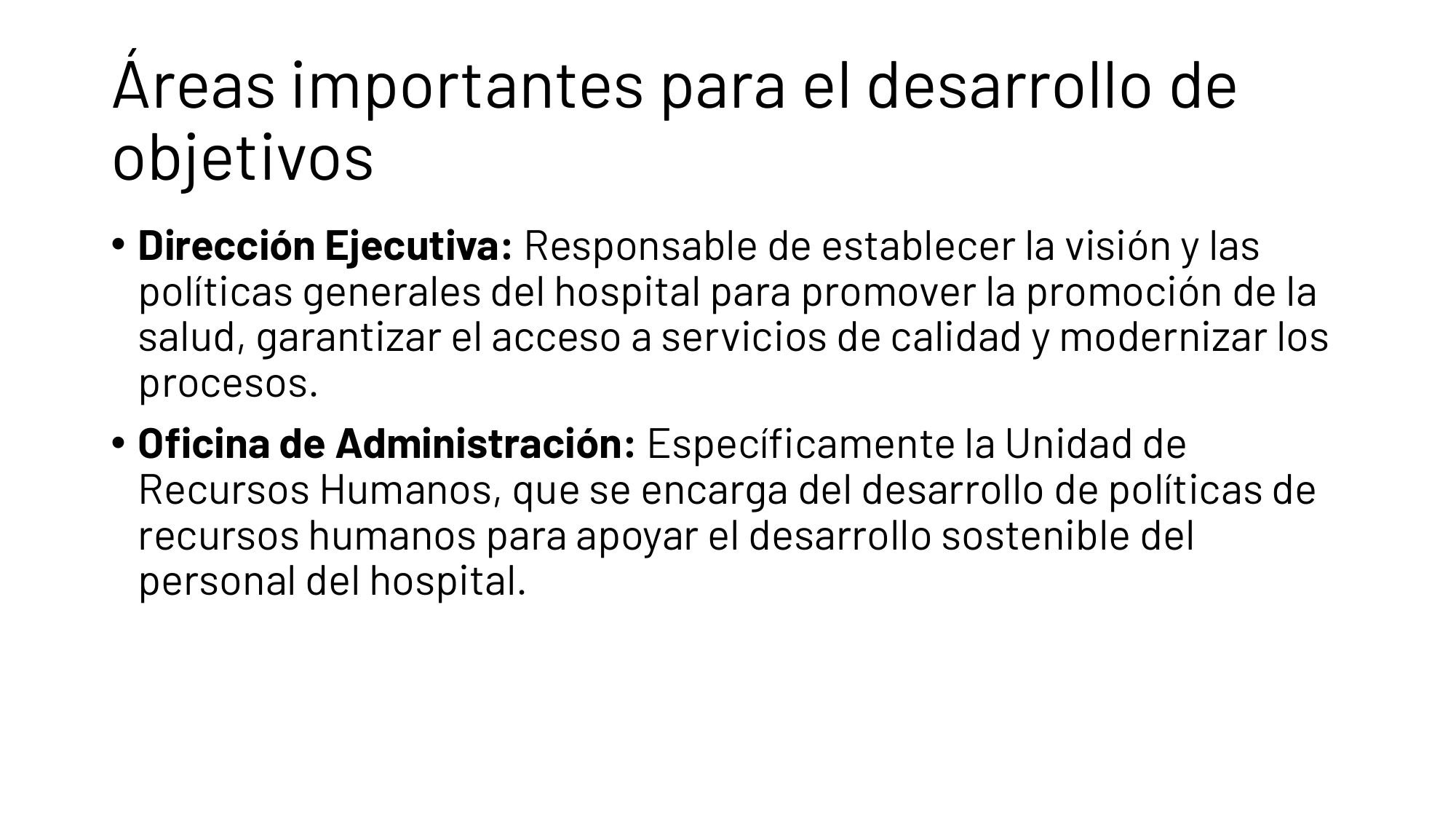

# Áreas importantes para el desarrollo de objetivos
Dirección Ejecutiva: Responsable de establecer la visión y las políticas generales del hospital para promover la promoción de la salud, garantizar el acceso a servicios de calidad y modernizar los procesos.
Oficina de Administración: Específicamente la Unidad de Recursos Humanos, que se encarga del desarrollo de políticas de recursos humanos para apoyar el desarrollo sostenible del personal del hospital.